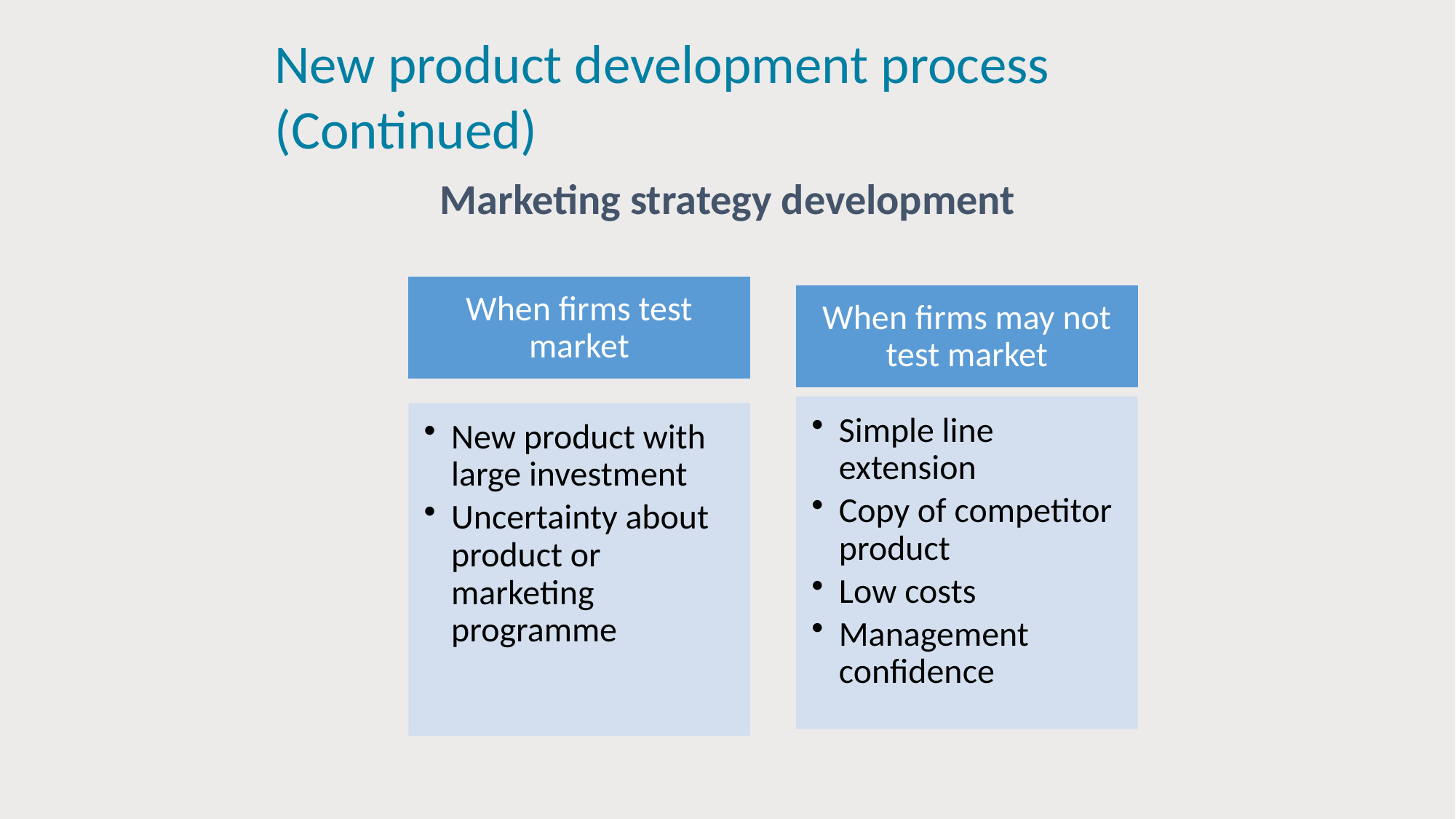

# New product development process (Continued)
Marketing strategy development

When firms test market
New product with large investment
Uncertainty about product or marketing programme
When firms may not test market
Simple line extension
Copy of competitor product
Low costs
Management confidence